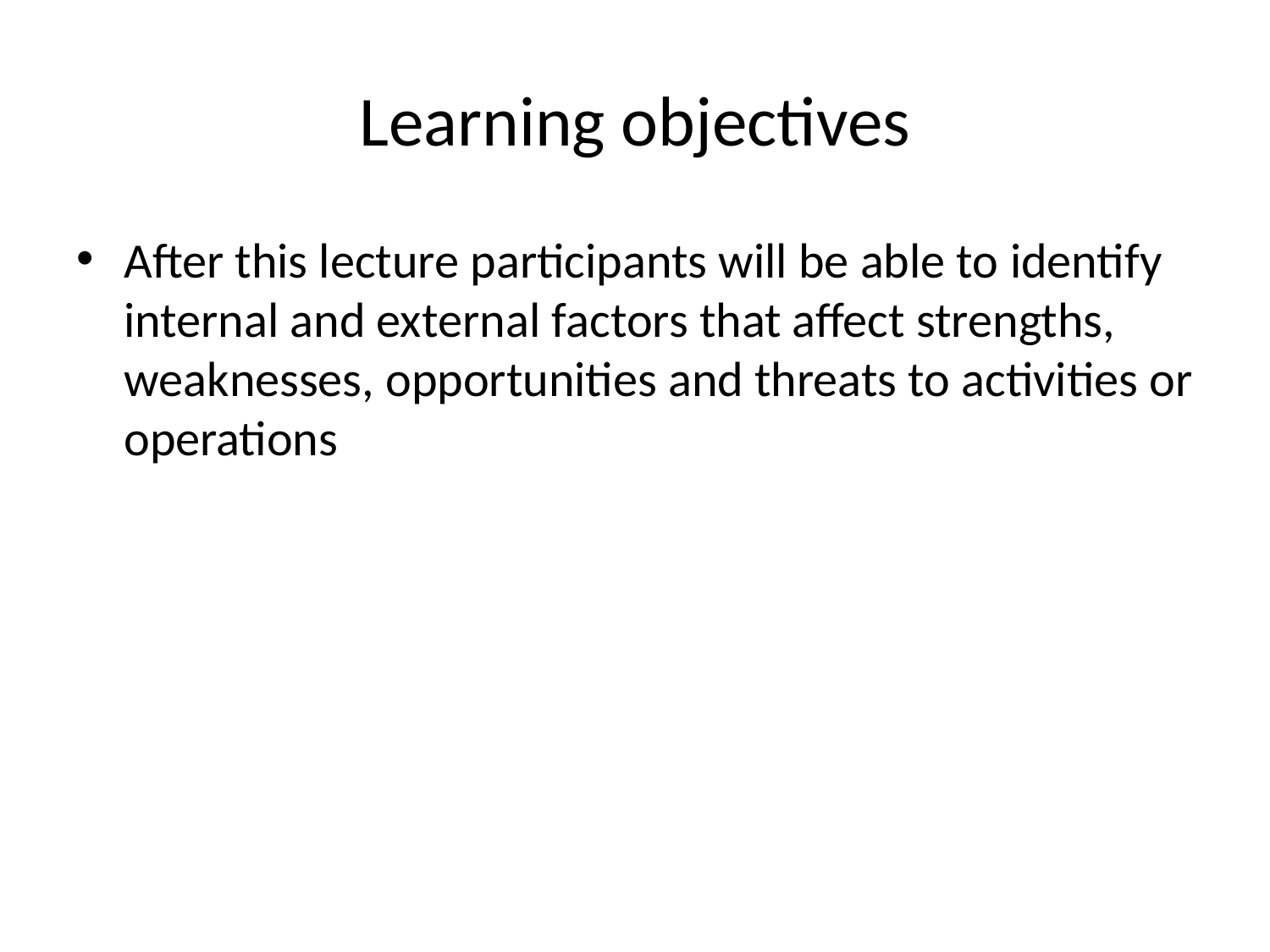

# Learning objectives
After this lecture participants will be able to identify internal and external factors that affect strengths, weaknesses, opportunities and threats to activities or operations